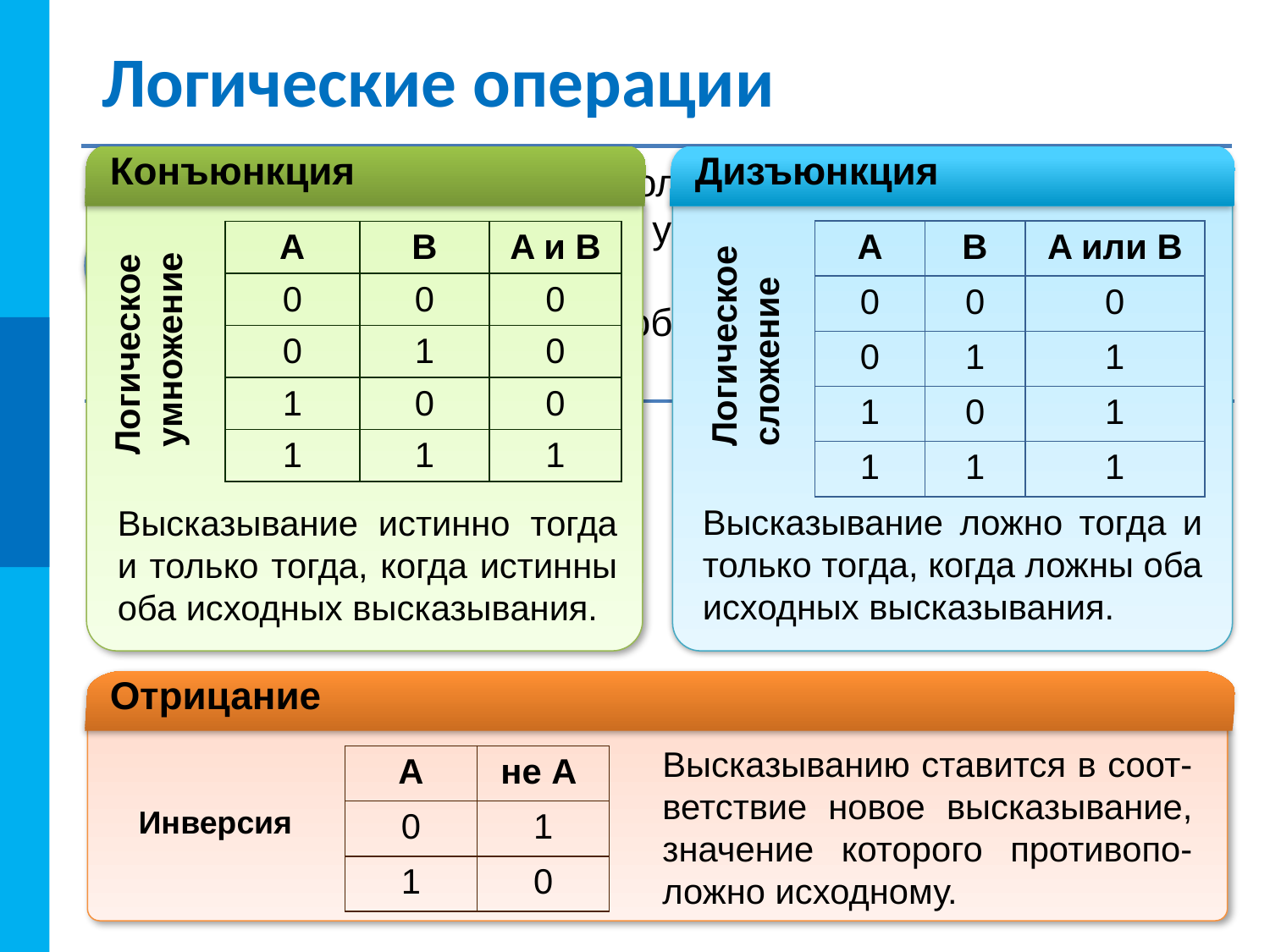

# Логические операции
Логическая операция полностью может быть описана таблицей истинности, указывающей, какие значения принимает составное высказывание при всех возможных значениях образующих его элементарных высказываний.

!
Конъюнкция

Дизъюнкция

| A | B | A или B |
| --- | --- | --- |
| 0 | 0 | 0 |
| 0 | 1 | 1 |
| 1 | 0 | 1 |
| 1 | 1 | 1 |
| A | B | A и B |
| --- | --- | --- |
| 0 | 0 | 0 |
| 0 | 1 | 0 |
| 1 | 0 | 0 |
| 1 | 1 | 1 |
Логическое
сложение
Логическое
умножение
Высказывание ложно тогда и только тогда, когда ложны оба исходных высказывания.
Высказывание истинно тогда и только тогда, когда истинны оба исходных высказывания.
Отрицание

Высказыванию ставится в соот-ветствие новое высказывание, значение которого противопо-ложно исходному.
| A | не A |
| --- | --- |
| 0 | 1 |
| 1 | 0 |
Инверсия